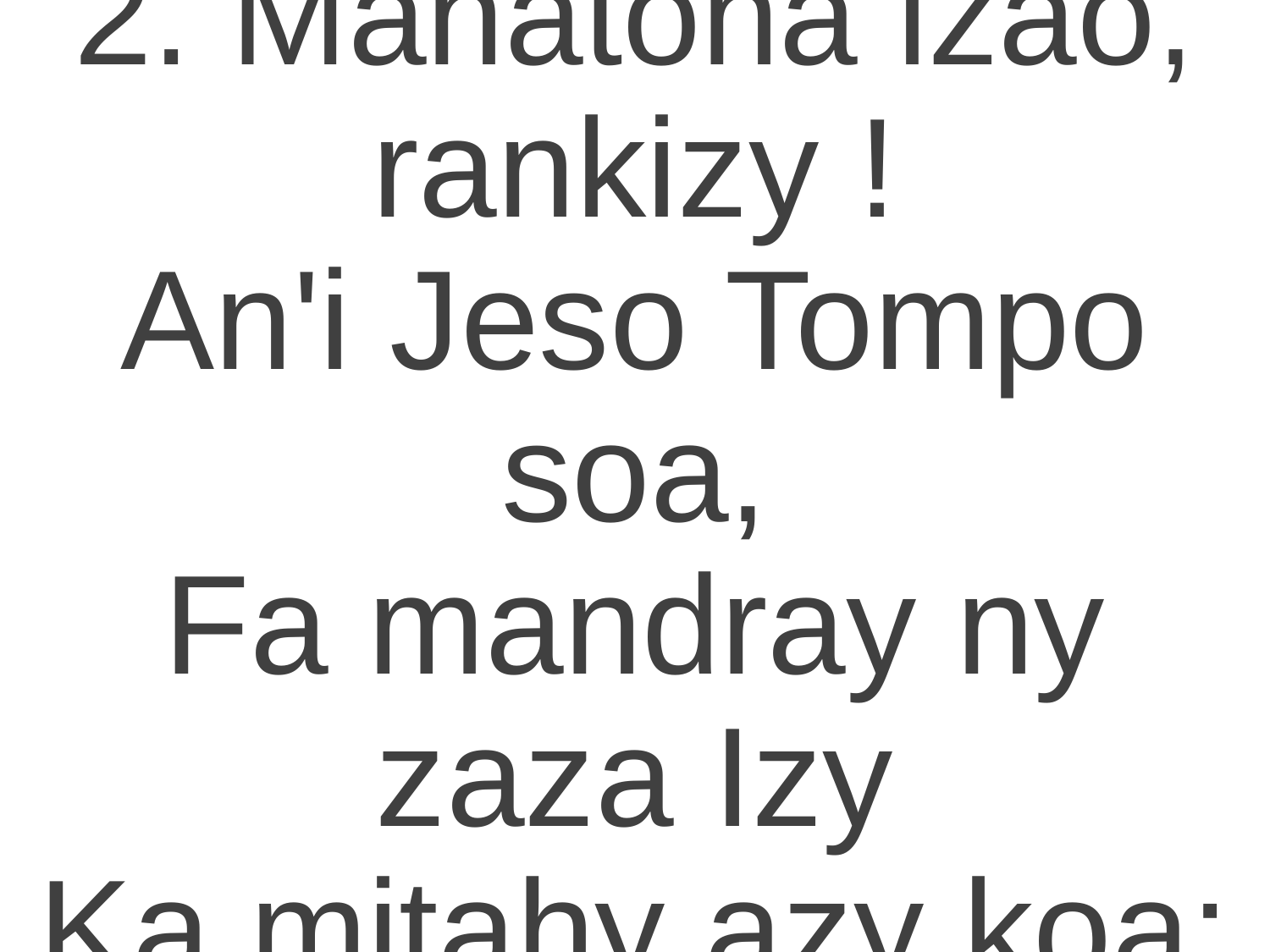

2. Manatòna izao, rankizy !
An'i Jeso Tompo soa,
Fa mandray ny zaza Izy
Ka mitahy azy koa: